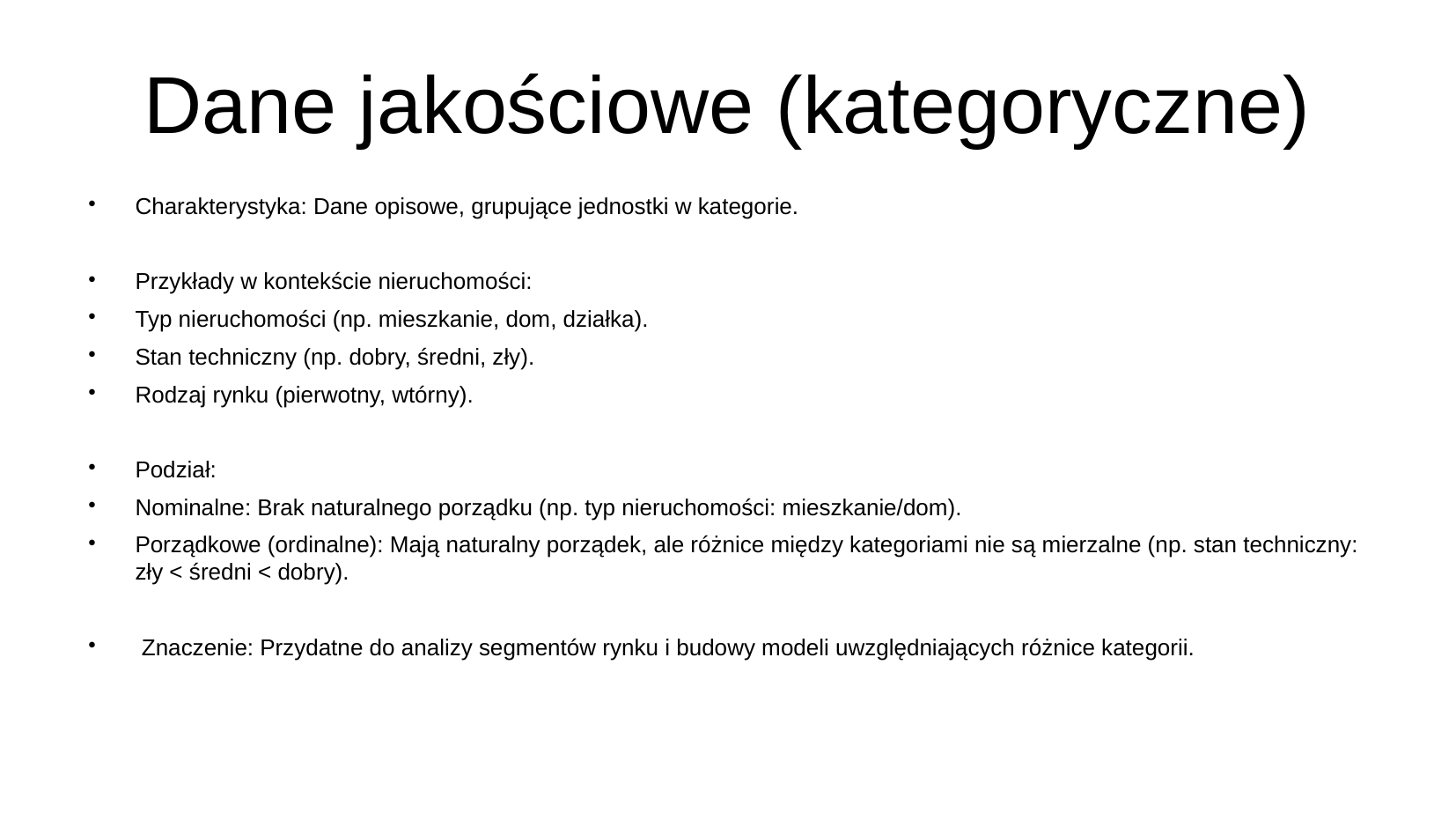

# Dane jakościowe (kategoryczne)
Charakterystyka: Dane opisowe, grupujące jednostki w kategorie.

Przykłady w kontekście nieruchomości:
Typ nieruchomości (np. mieszkanie, dom, działka).
Stan techniczny (np. dobry, średni, zły).
Rodzaj rynku (pierwotny, wtórny).

Podział:
Nominalne: Brak naturalnego porządku (np. typ nieruchomości: mieszkanie/dom).
Porządkowe (ordinalne): Mają naturalny porządek, ale różnice między kategoriami nie są mierzalne (np. stan techniczny: zły < średni < dobry).

 Znaczenie: Przydatne do analizy segmentów rynku i budowy modeli uwzględniających różnice kategorii.